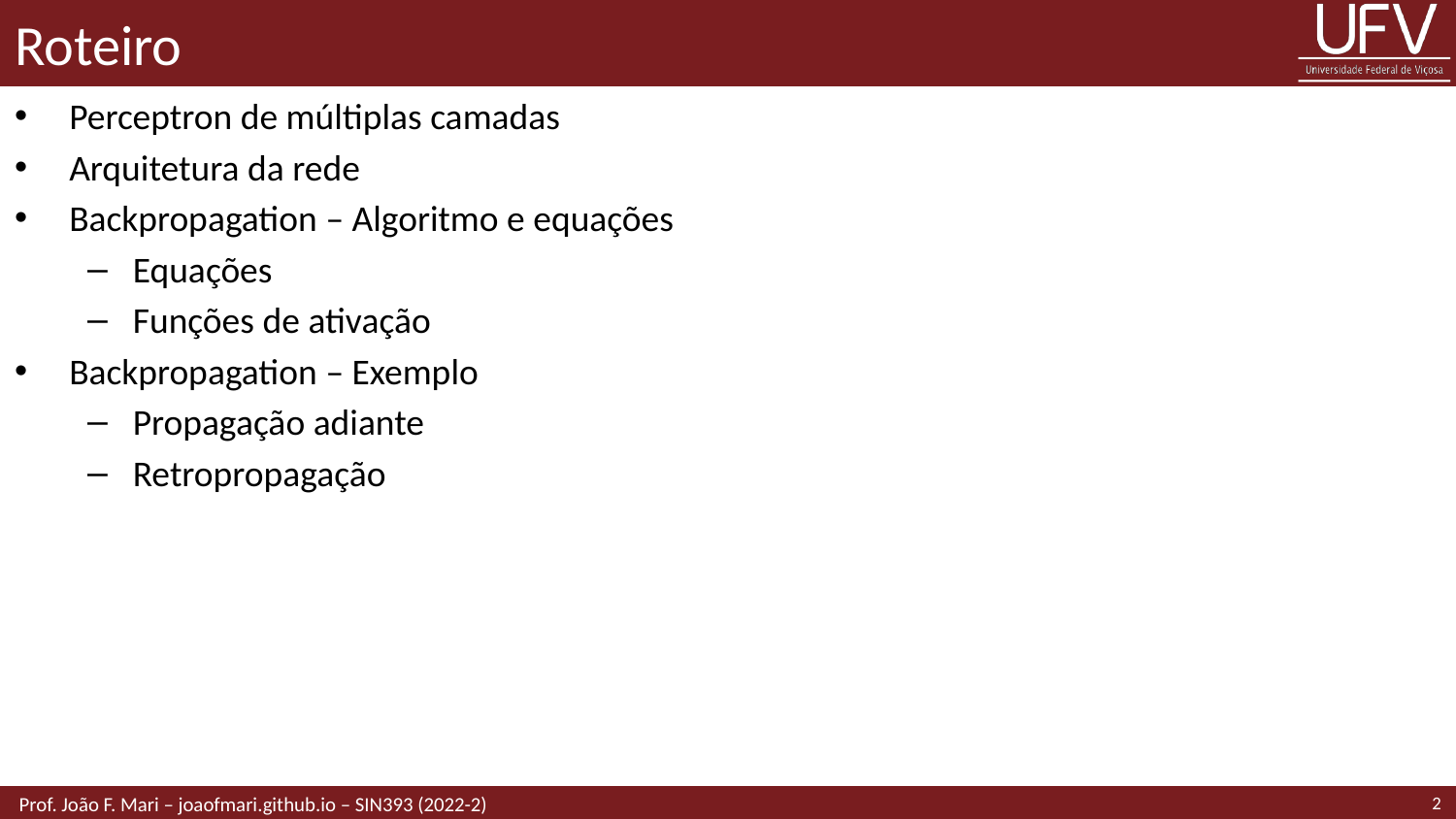

# Roteiro
Perceptron de múltiplas camadas
Arquitetura da rede
Backpropagation – Algoritmo e equações
Equações
Funções de ativação
Backpropagation – Exemplo
Propagação adiante
Retropropagação
2
 Prof. João F. Mari – joaofmari.github.io – SIN393 (2022-2)